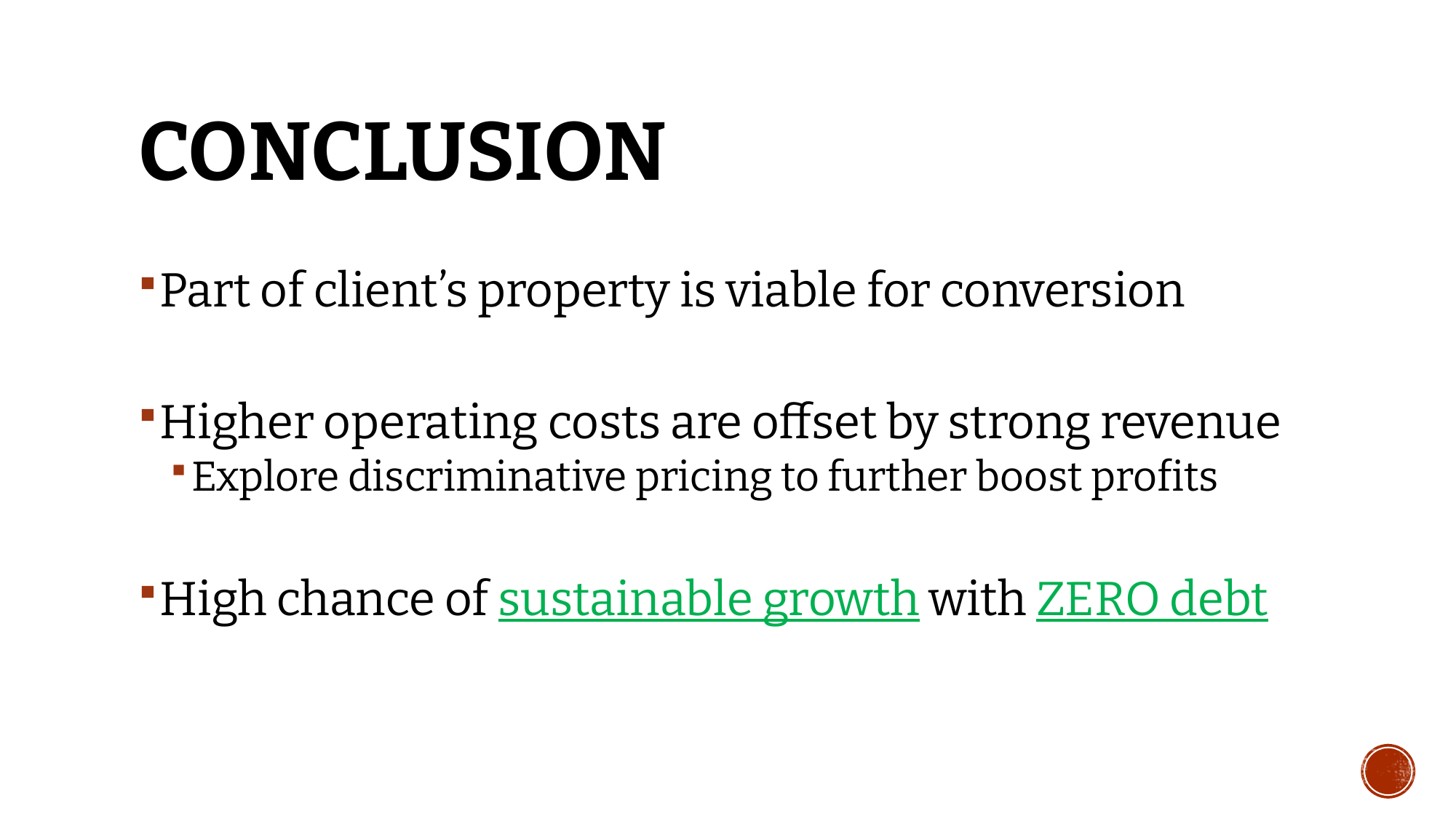

# Conclusion
Part of client’s property is viable for conversion

Higher operating costs are offset by strong revenue
Explore discriminative pricing to further boost profits

High chance of sustainable growth with ZERO debt